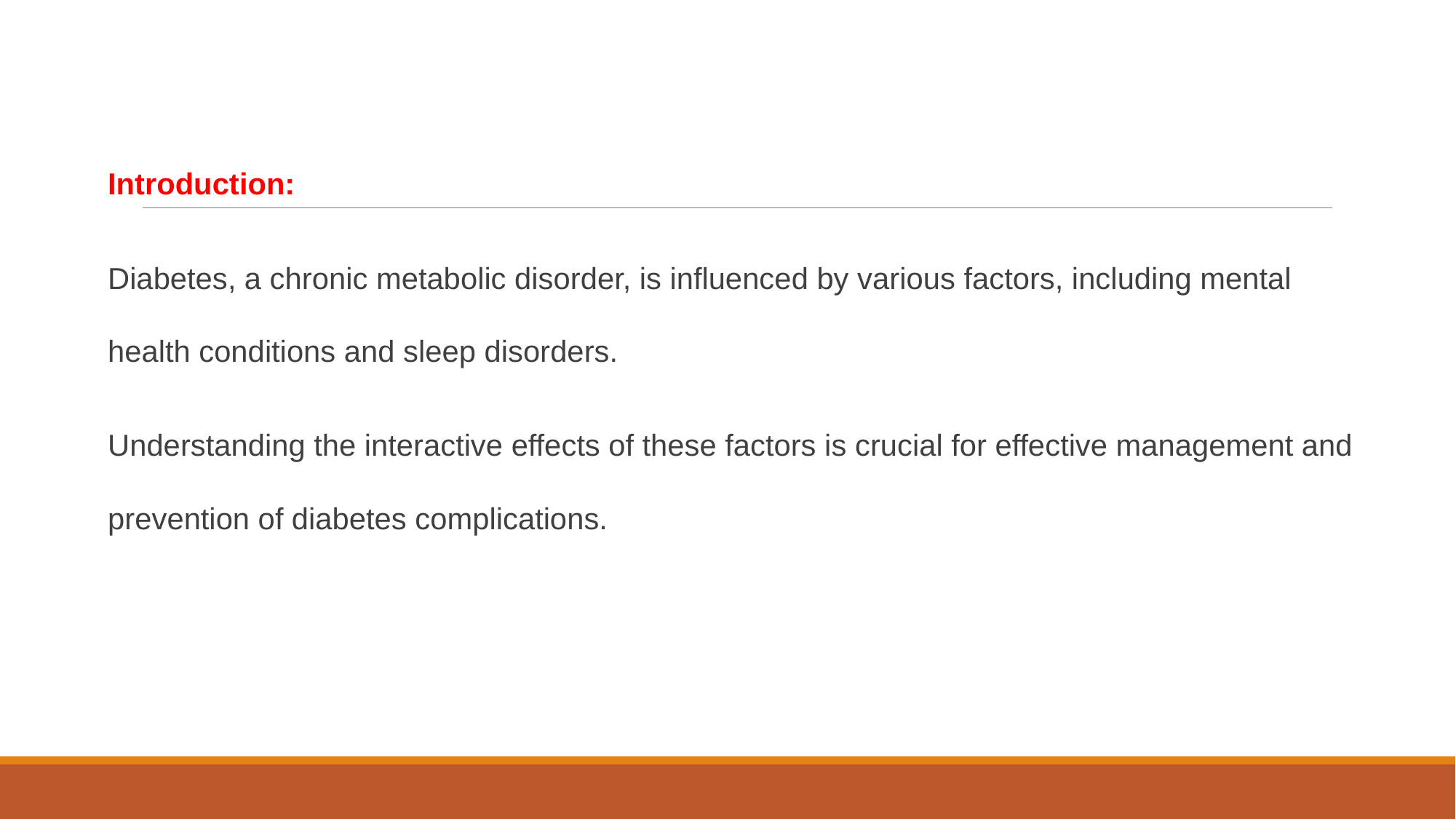

Introduction:
Diabetes, a chronic metabolic disorder, is influenced by various factors, including mental health conditions and sleep disorders.
Understanding the interactive effects of these factors is crucial for effective management and prevention of diabetes complications.